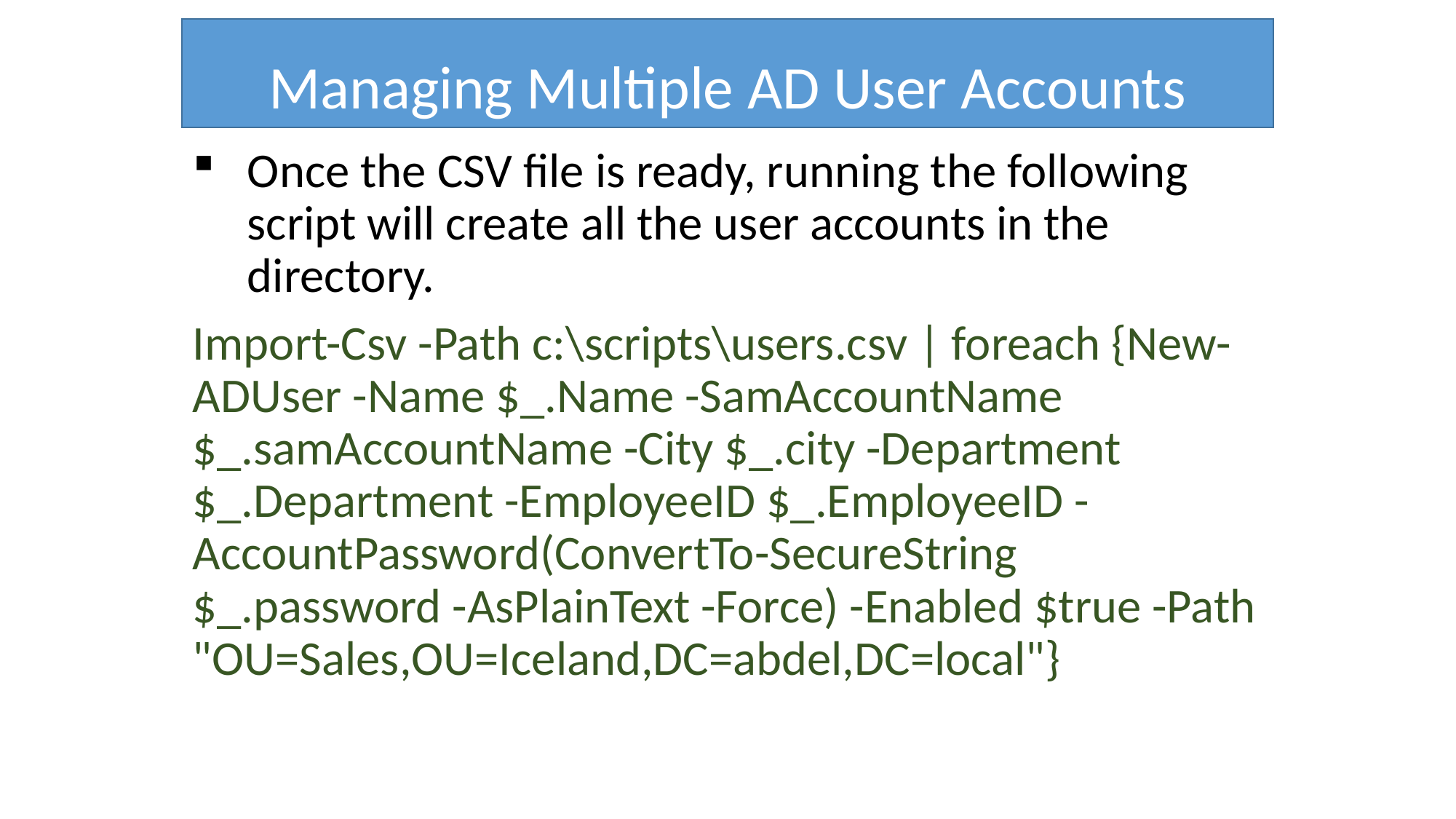

# Managing Multiple AD User Accounts
Once the CSV file is ready, running the following script will create all the user accounts in the directory.
Import-Csv -Path c:\scripts\users.csv | foreach {New-ADUser -Name $_.Name -SamAccountName $_.samAccountName -City $_.city -Department $_.Department -EmployeeID $_.EmployeeID -AccountPassword(ConvertTo-SecureString $_.password -AsPlainText -Force) -Enabled $true -Path "OU=Sales,OU=Iceland,DC=abdel,DC=local"}